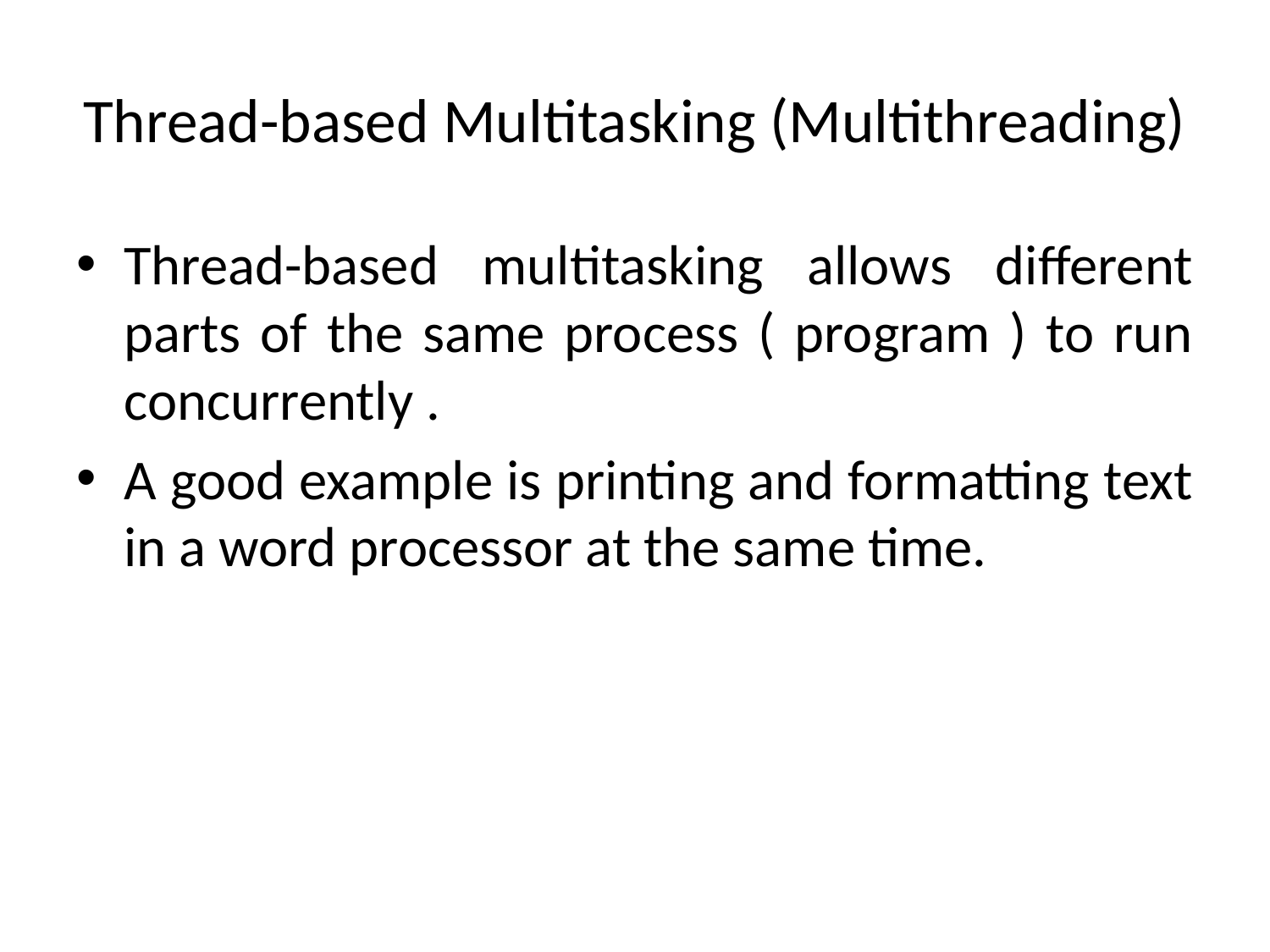

# Thread-based Multitasking (Multithreading)
Thread-based multitasking allows different parts of the same process ( program ) to run concurrently .
A good example is printing and formatting text in a word processor at the same time.